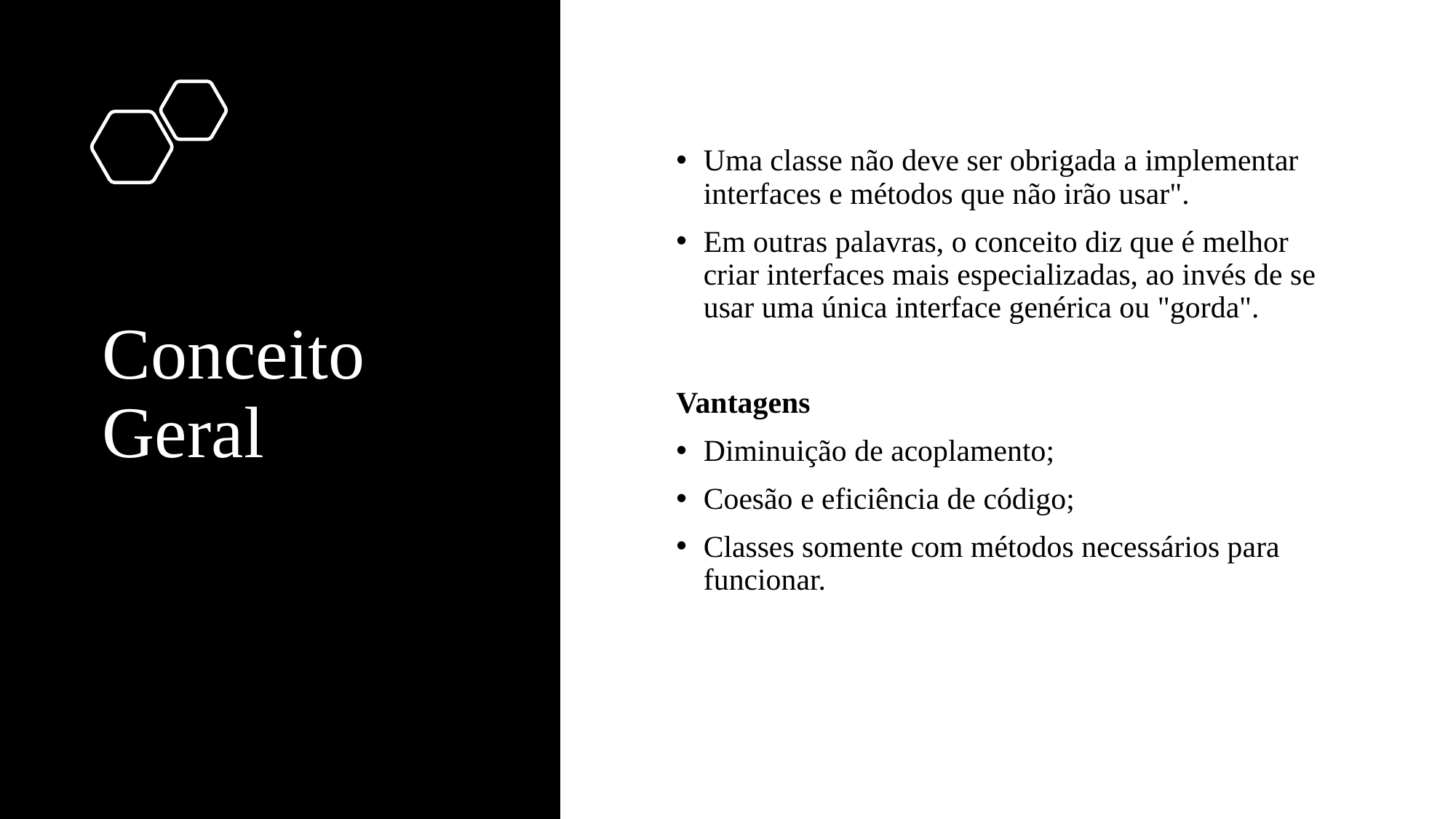

# Conceito Geral
Uma classe não deve ser obrigada a implementar interfaces e métodos que não irão usar".
Em outras palavras, o conceito diz que é melhor criar interfaces mais especializadas, ao invés de se usar uma única interface genérica ou "gorda".

Vantagens
Diminuição de acoplamento;
Coesão e eficiência de código;
Classes somente com métodos necessários para funcionar.